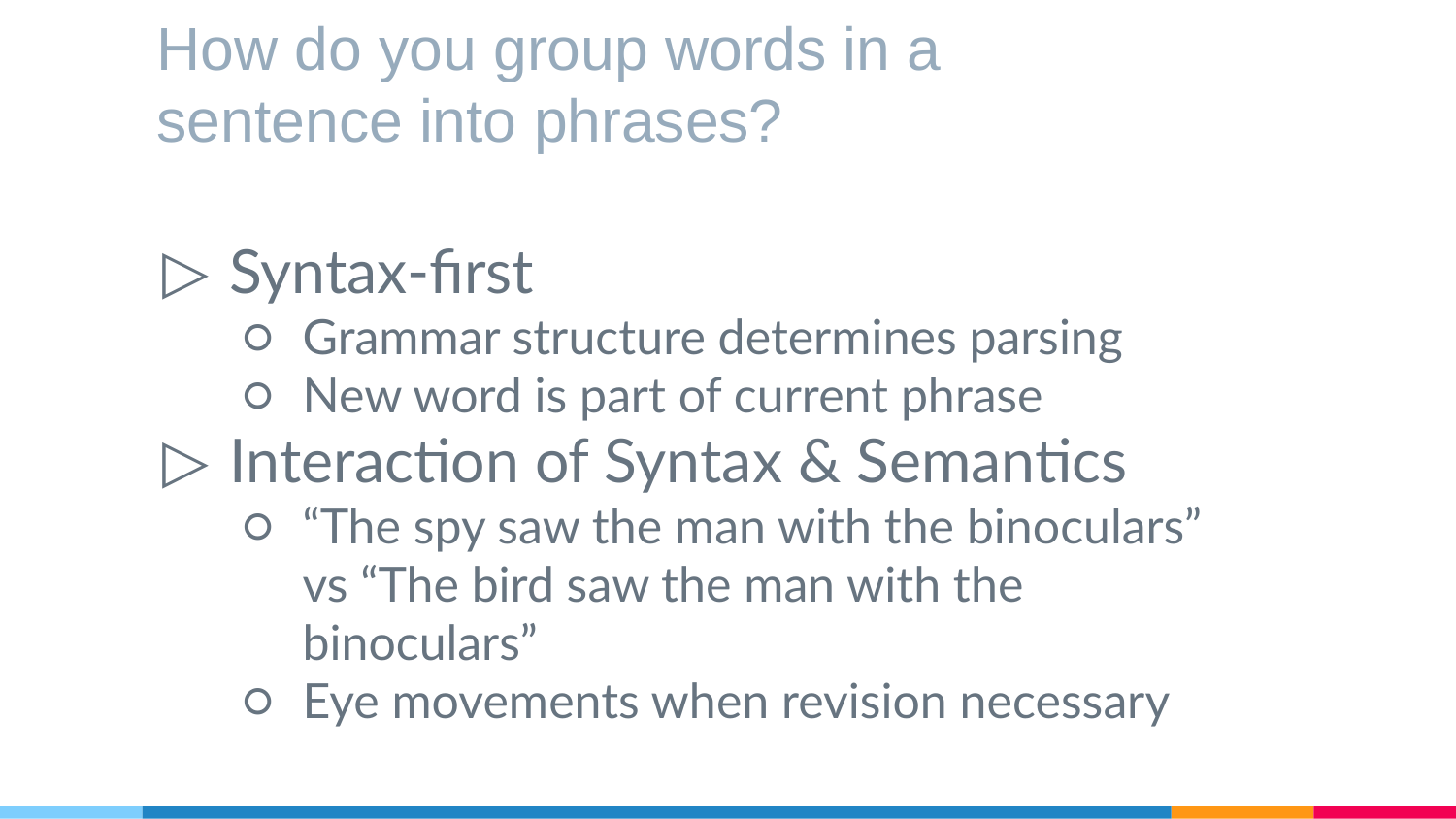

# How do you group words in a sentence into phrases?
Syntax-first
Grammar structure determines parsing
New word is part of current phrase
Interaction of Syntax & Semantics
“The spy saw the man with the binoculars” vs “The bird saw the man with the binoculars”
Eye movements when revision necessary